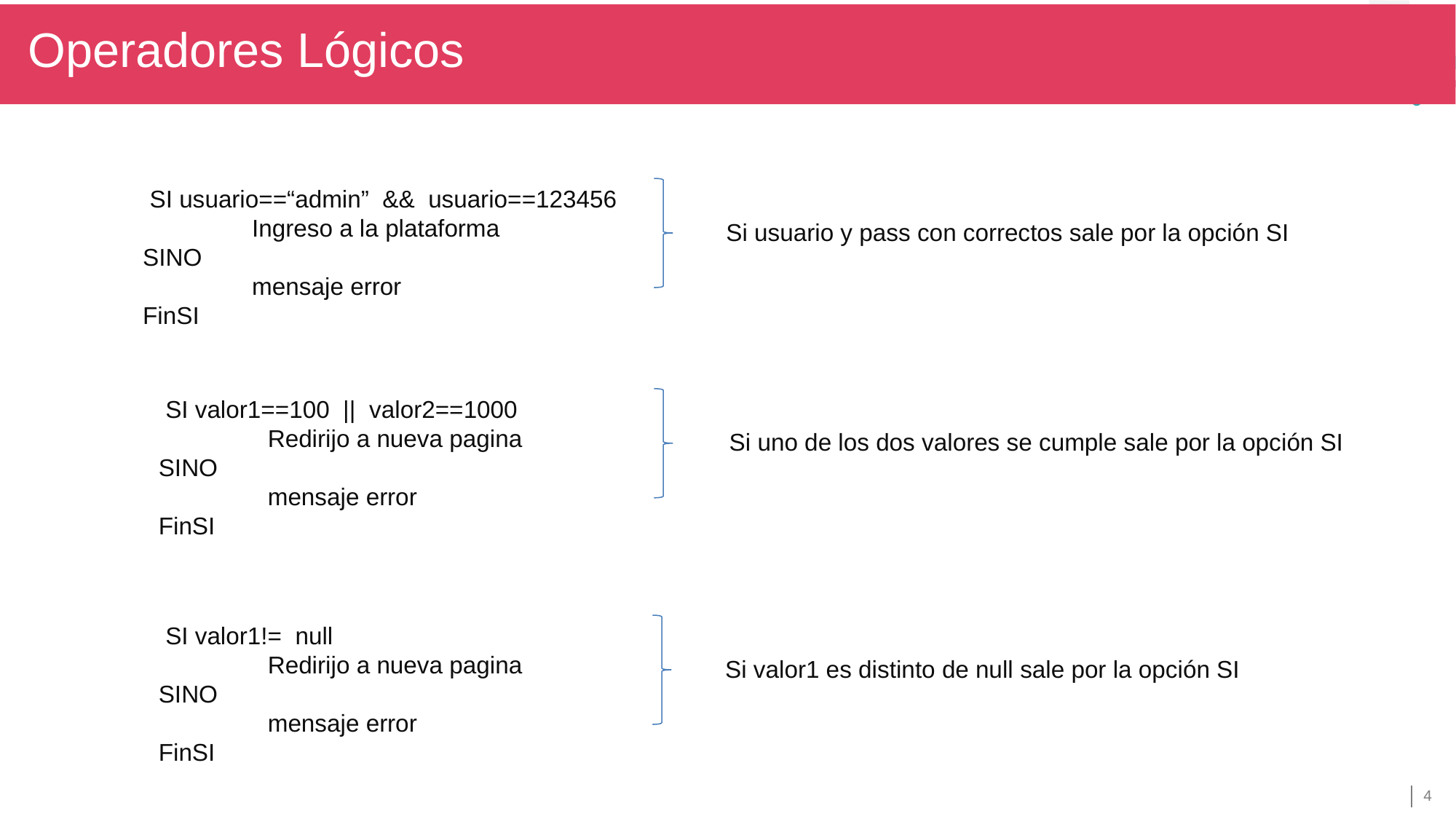

Operadores Lógicos
TÍTULO SECCIÓN
TÍTULO
 SI usuario==“admin”  &&  usuario==123456
	Ingreso a la plataforma
SINO
	mensaje error
FinSI

Si usuario y pass con correctos sale por la opción SI
 SI valor1==100  ||  valor2==1000
	Redirijo a nueva pagina
SINO
	mensaje error
FinSI

Si uno de los dos valores se cumple sale por la opción SI
 SI valor1!=  null
	Redirijo a nueva pagina
SINO
	mensaje error
FinSI

Si valor1 es distinto de null sale por la opción SI